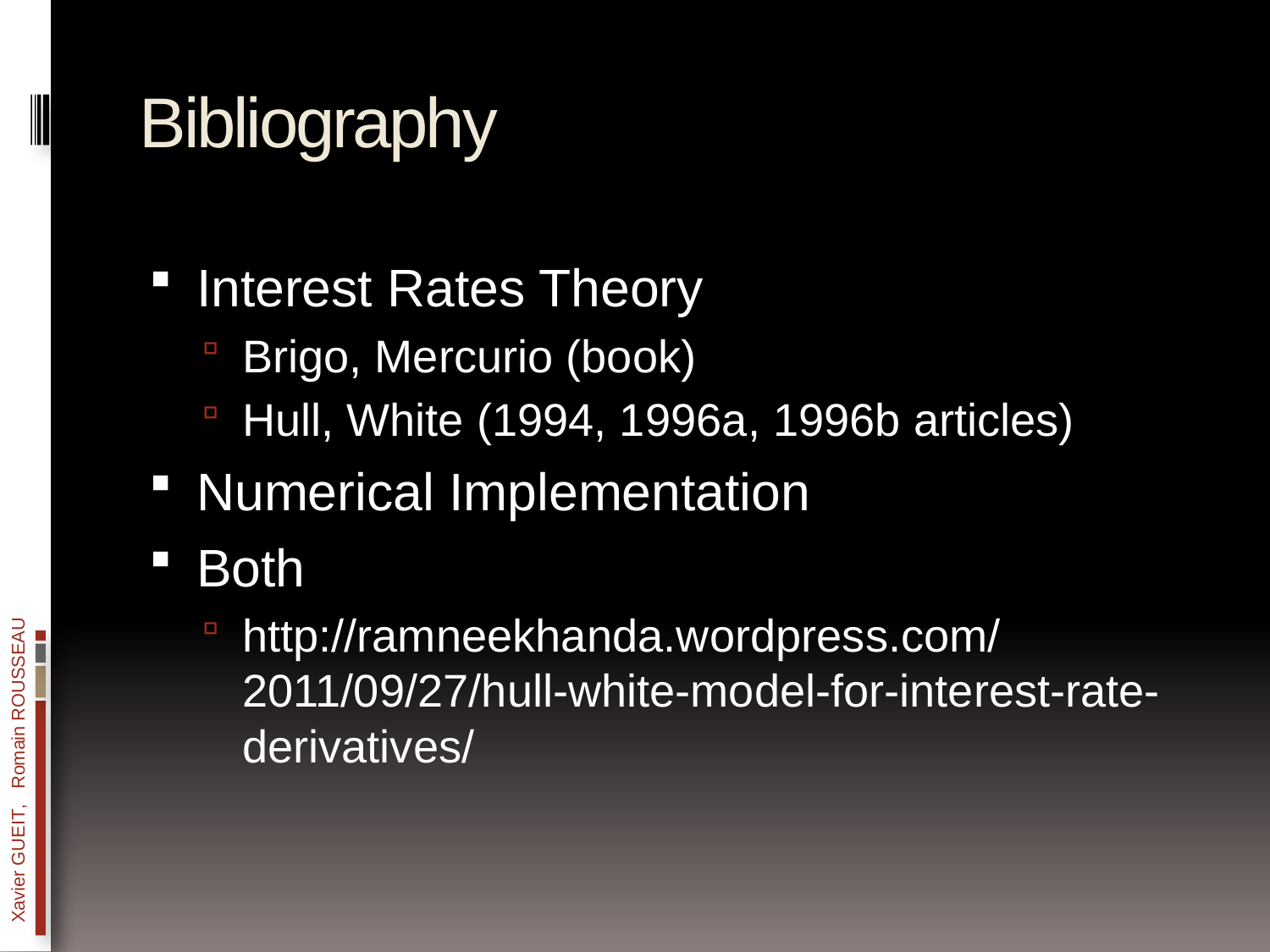

# Bibliography
Interest Rates Theory
Brigo, Mercurio (book)
Hull, White (1994, 1996a, 1996b articles)
Numerical Implementation
Both
http://ramneekhanda.wordpress.com/2011/09/27/hull-white-model-for-interest-rate-derivatives/